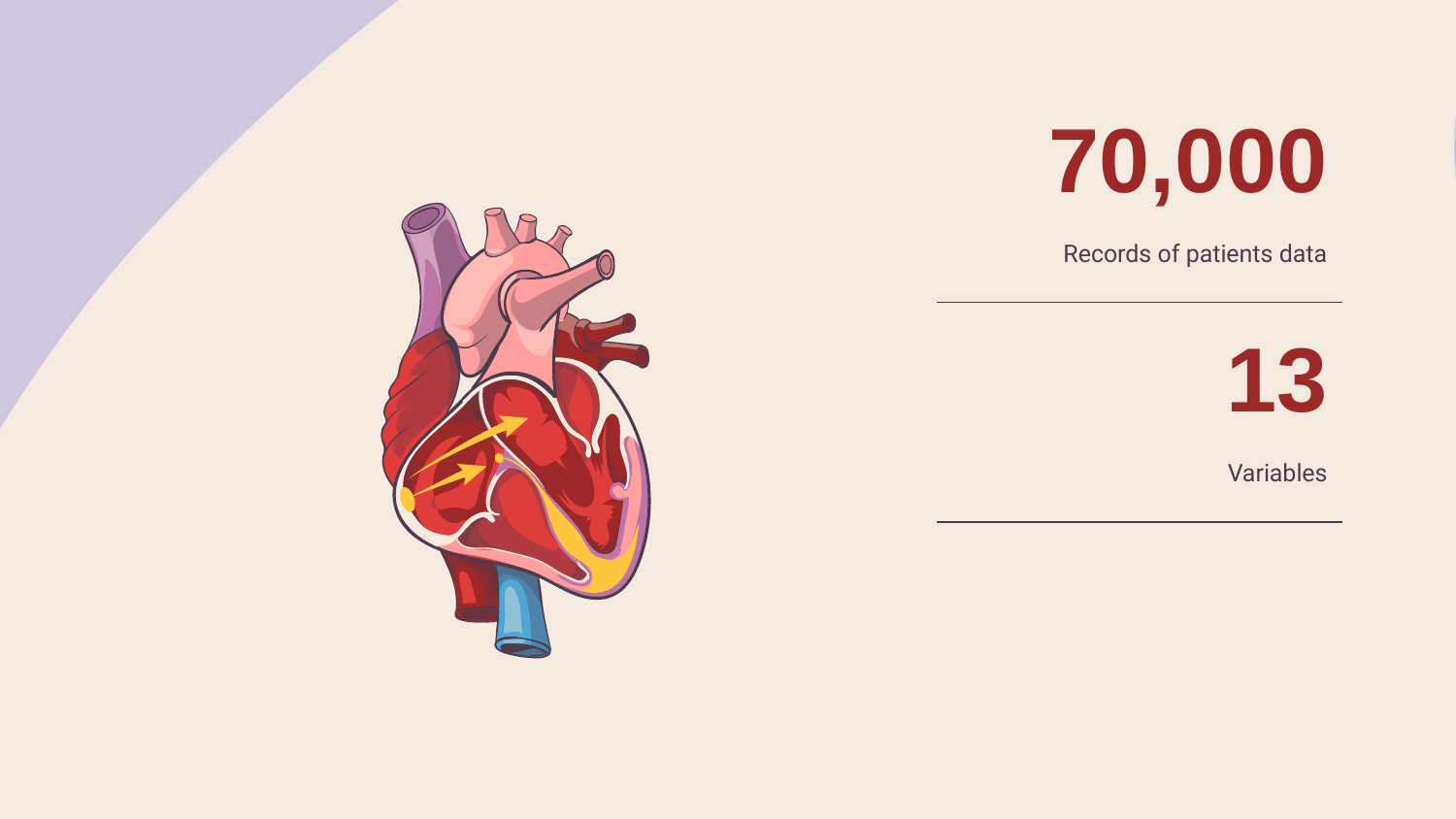

70,000

Records of patients data
# 13
Variables